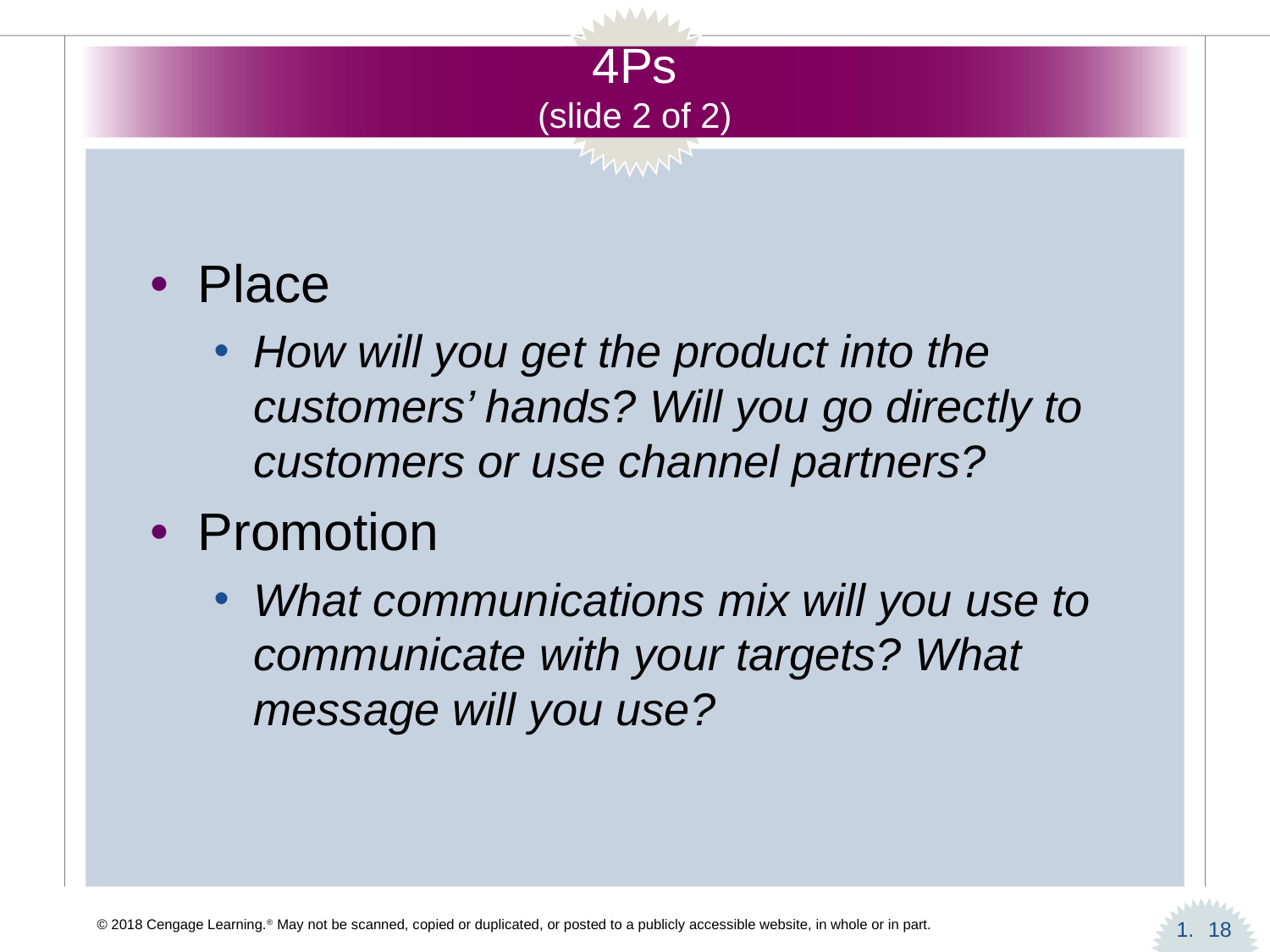

# 4Ps (slide 2 of 2)
Place
How will you get the product into the customers’ hands? Will you go directly to customers or use channel partners?
Promotion
What communications mix will you use to communicate with your targets? What message will you use?
18